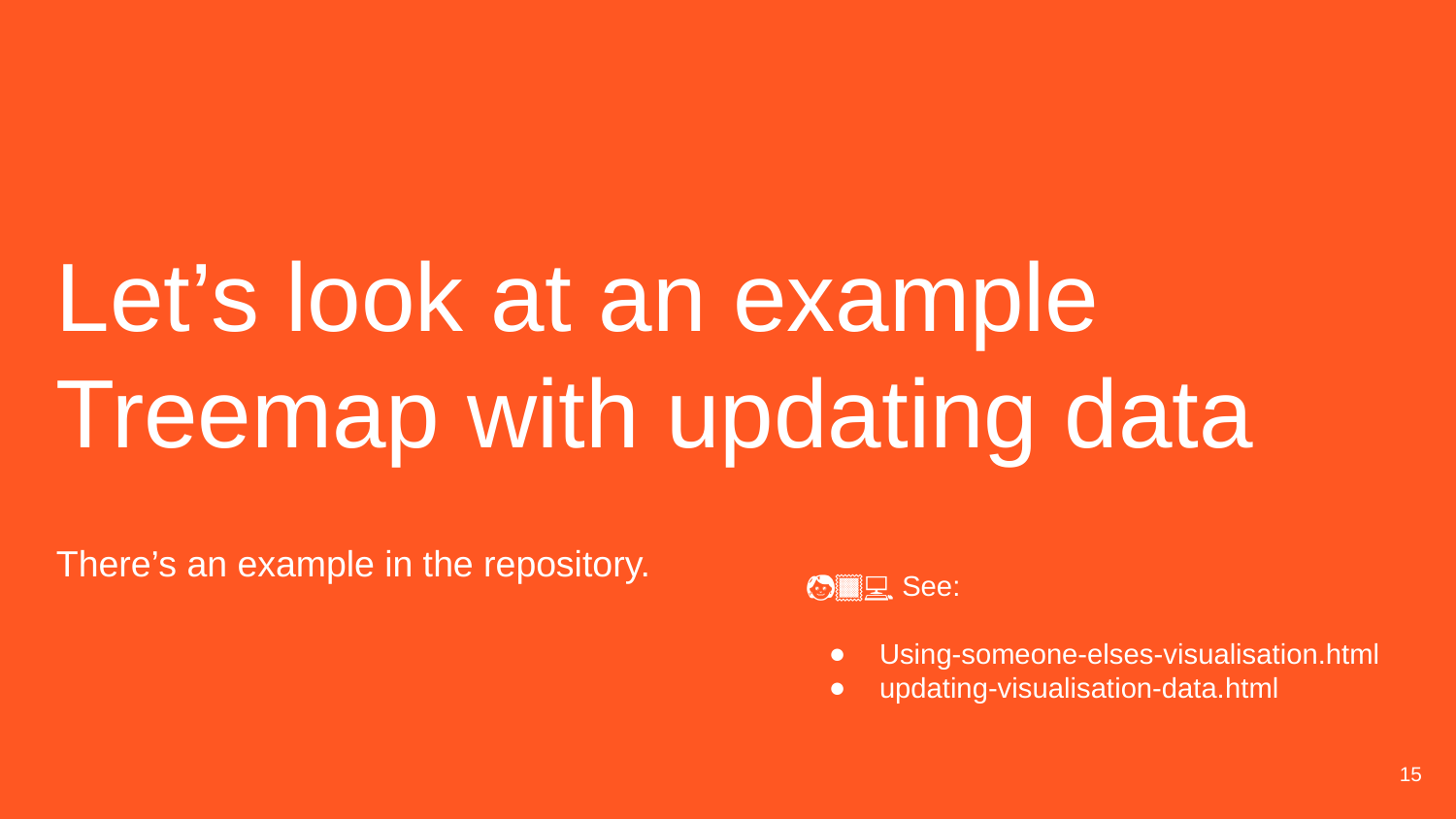

# Let’s look at an example Treemap with updating data

There’s an example in the repository.
👩🏾‍💻 See:

Using-someone-elses-visualisation.html
updating-visualisation-data.html
15